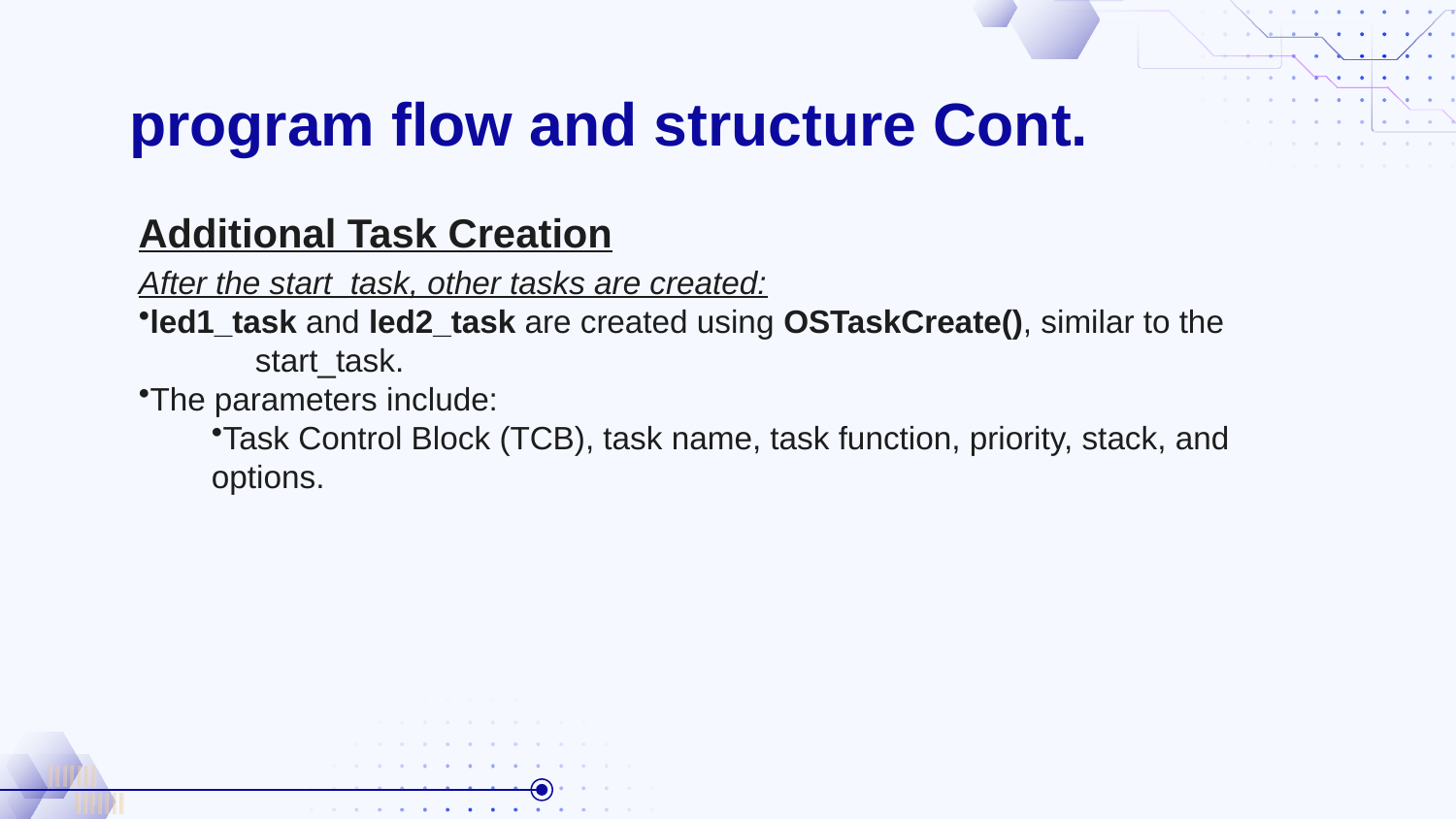

# program flow and structure Cont.
Additional Task Creation
After the start_task, other tasks are created:
led1_task and led2_task are created using OSTaskCreate(), similar to the                    start_task.
The parameters include:
Task Control Block (TCB), task name, task function, priority, stack, and options.